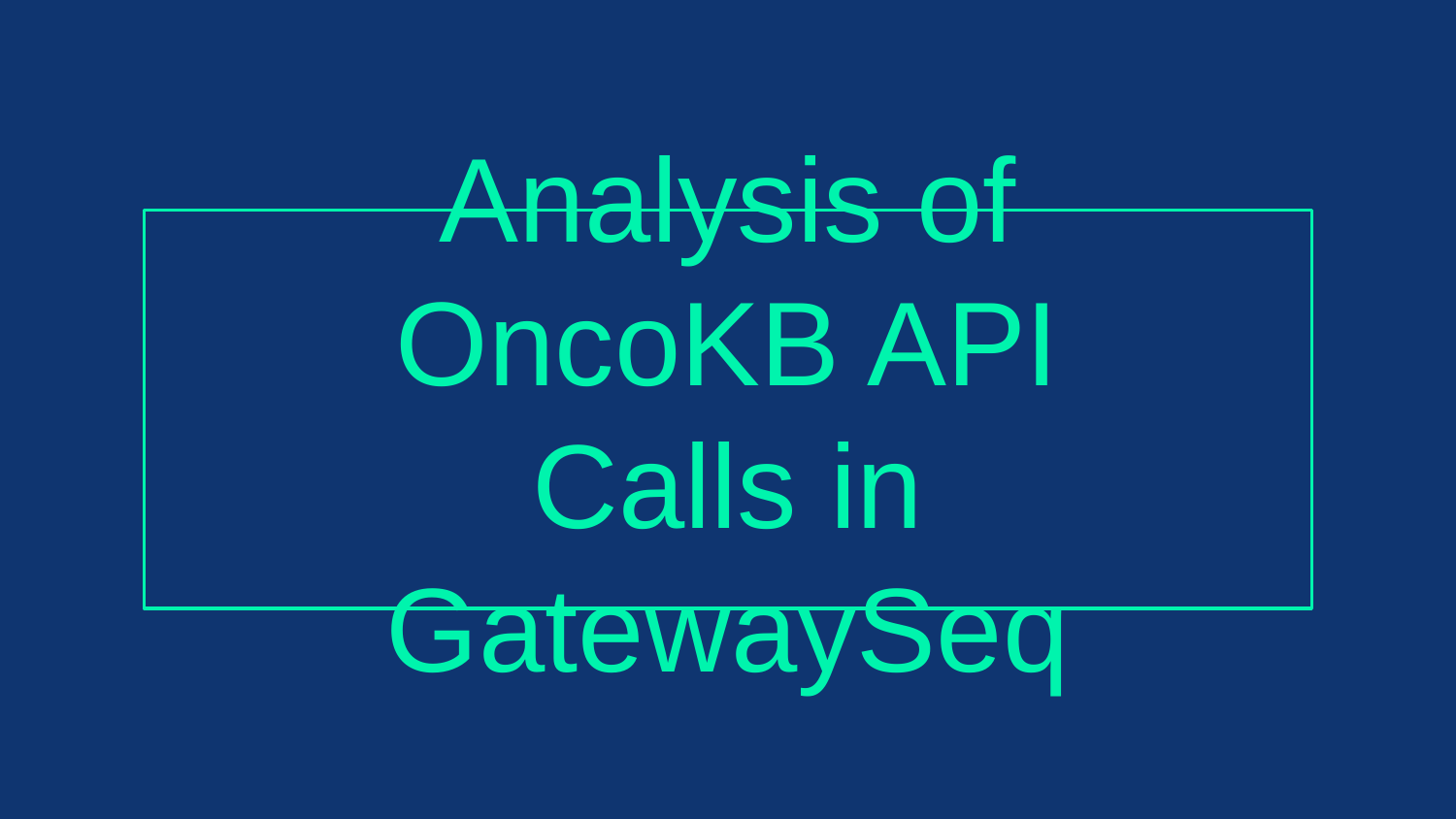

# Analysis of OncoKB API Calls in GatewaySeq